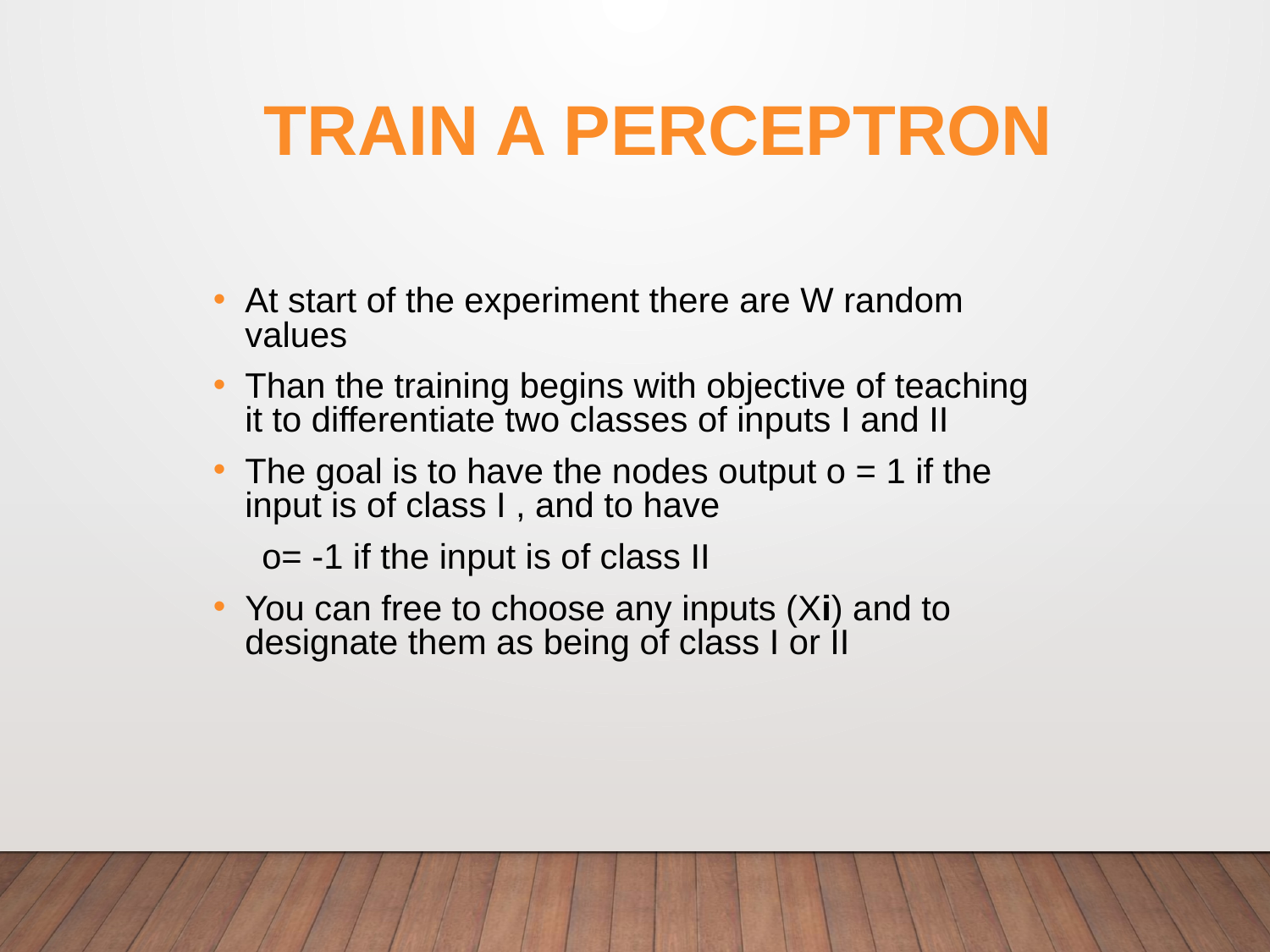

# Train a perceptron
At start of the experiment there are W random values
Than the training begins with objective of teaching it to differentiate two classes of inputs I and II
The goal is to have the nodes output o = 1 if the input is of class I , and to have
     o= -1 if the input is of class II
You can free to choose any inputs (Xi) and to designate them as being of class I or II